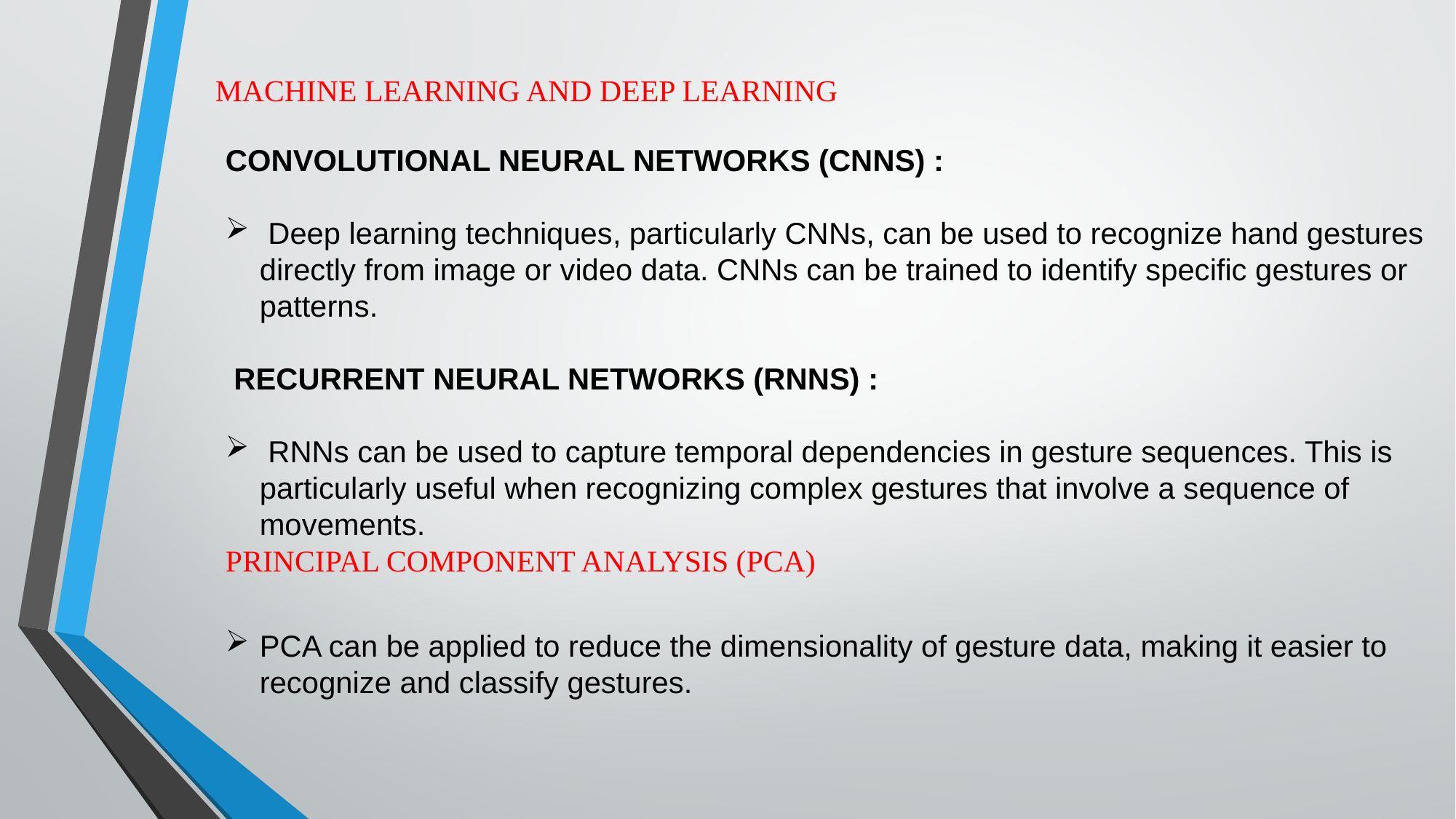

MACHINE LEARNING AND DEEP LEARNING
CONVOLUTIONAL NEURAL NETWORKS (CNNS) :

 Deep learning techniques, particularly CNNs, can be used to recognize hand gestures directly from image or video data. CNNs can be trained to identify specific gestures or patterns.

 RECURRENT NEURAL NETWORKS (RNNS) :

 RNNs can be used to capture temporal dependencies in gesture sequences. This is particularly useful when recognizing complex gestures that involve a sequence of movements.
PRINCIPAL COMPONENT ANALYSIS (PCA)
PCA can be applied to reduce the dimensionality of gesture data, making it easier to recognize and classify gestures.